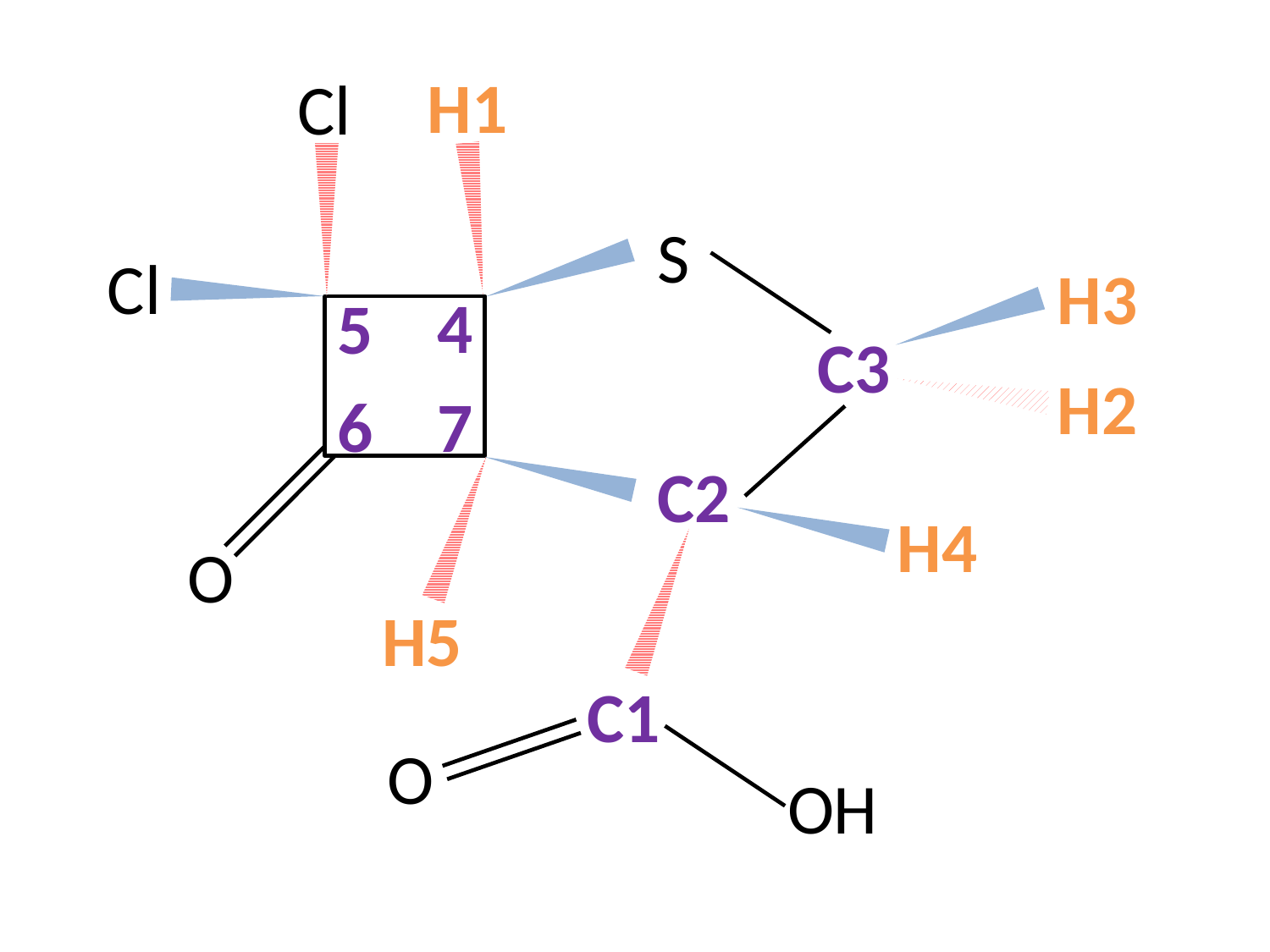

H1
Cl

Cl
4
5

6
7

O
H5
O

S

H3

C3
H2
C2

H4

C1
OH

#